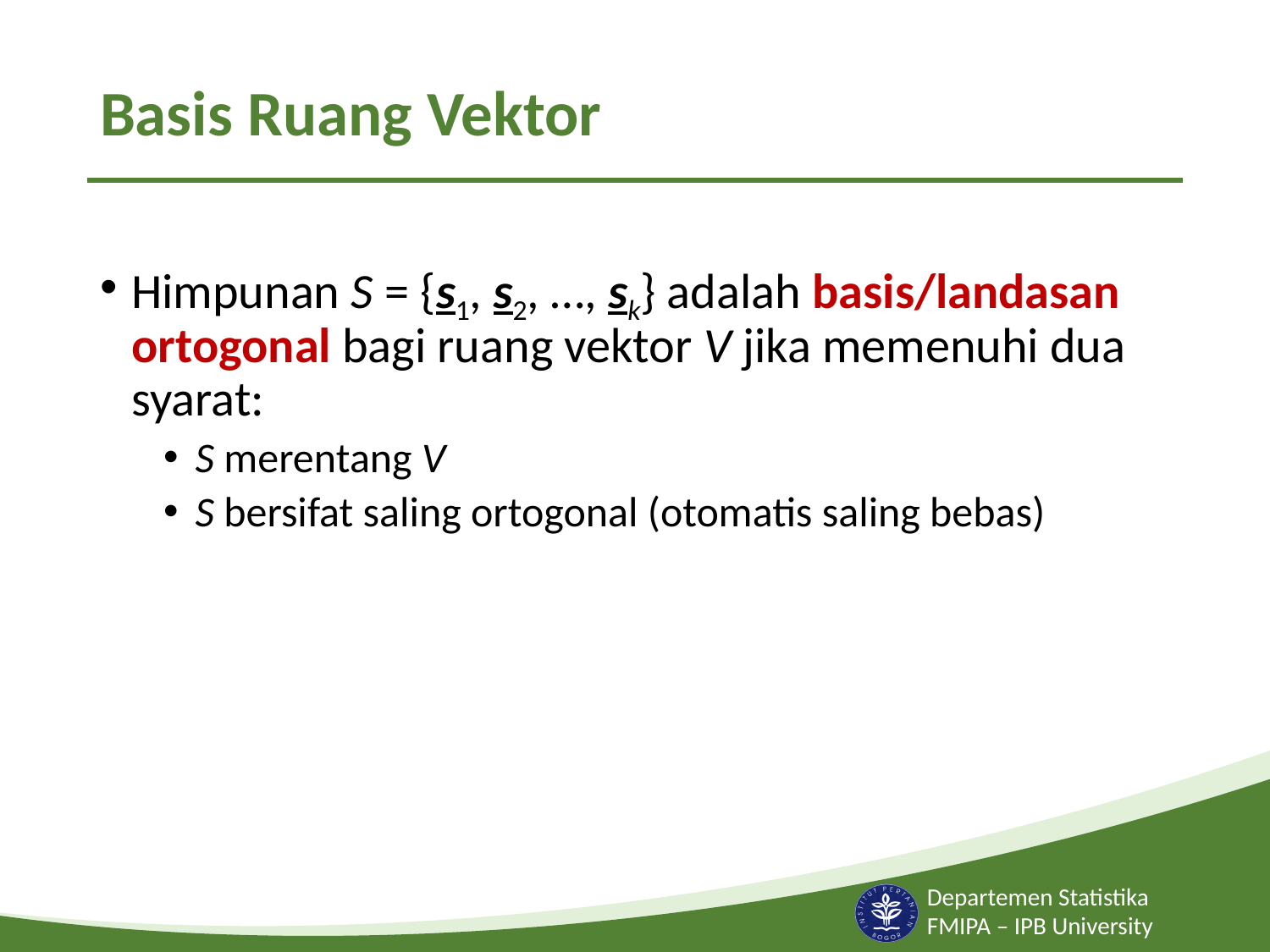

# Basis Ruang Vektor
Himpunan S = {s1, s2, …, sk} adalah basis/landasan ortogonal bagi ruang vektor V jika memenuhi dua syarat:
S merentang V
S bersifat saling ortogonal (otomatis saling bebas)